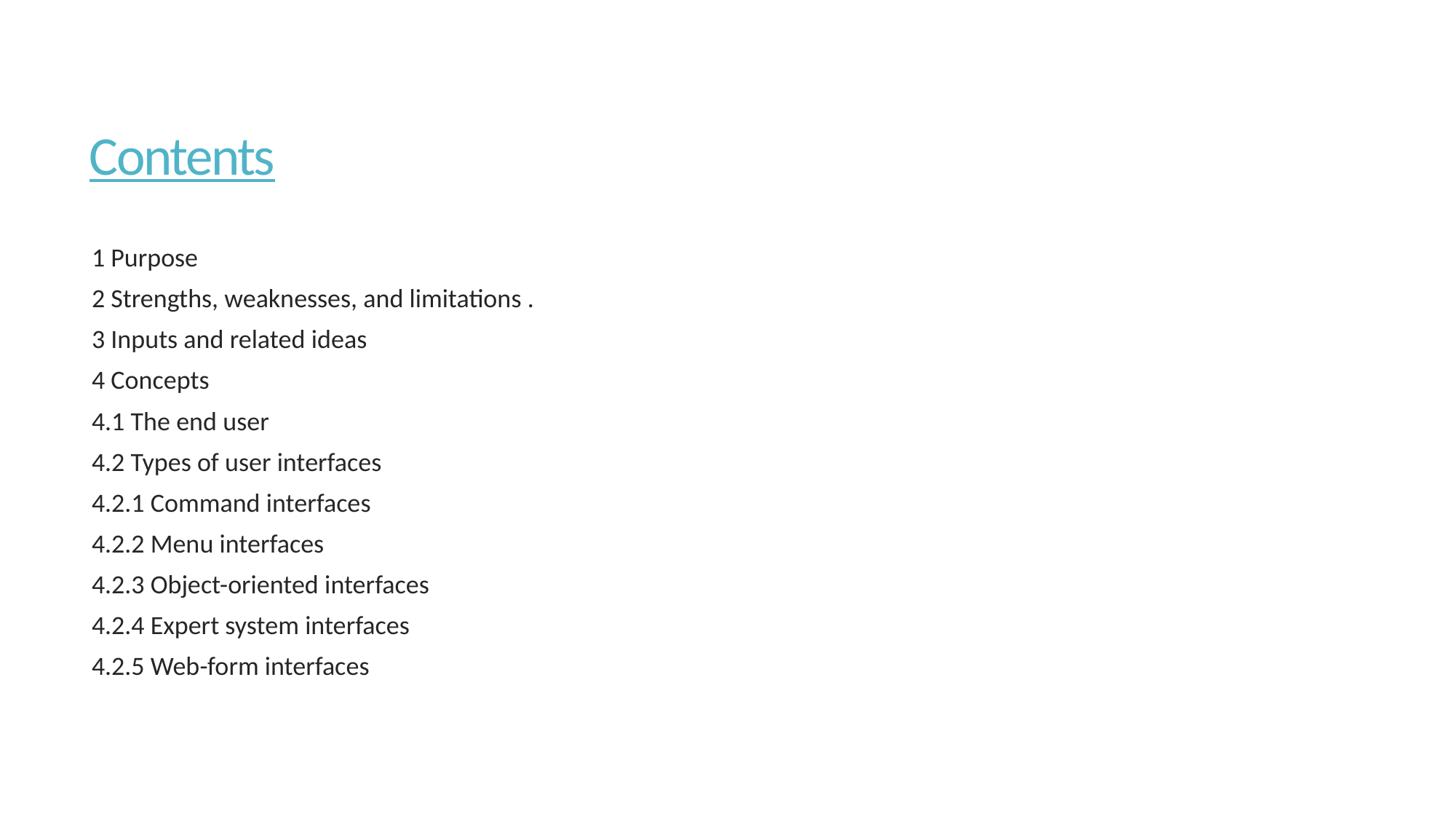

# Contents
1 Purpose
2 Strengths, weaknesses, and limitations .
3 Inputs and related ideas
4 Concepts
4.1 The end user
4.2 Types of user interfaces
4.2.1 Command interfaces
4.2.2 Menu interfaces
4.2.3 Object-oriented interfaces
4.2.4 Expert system interfaces
4.2.5 Web-form interfaces